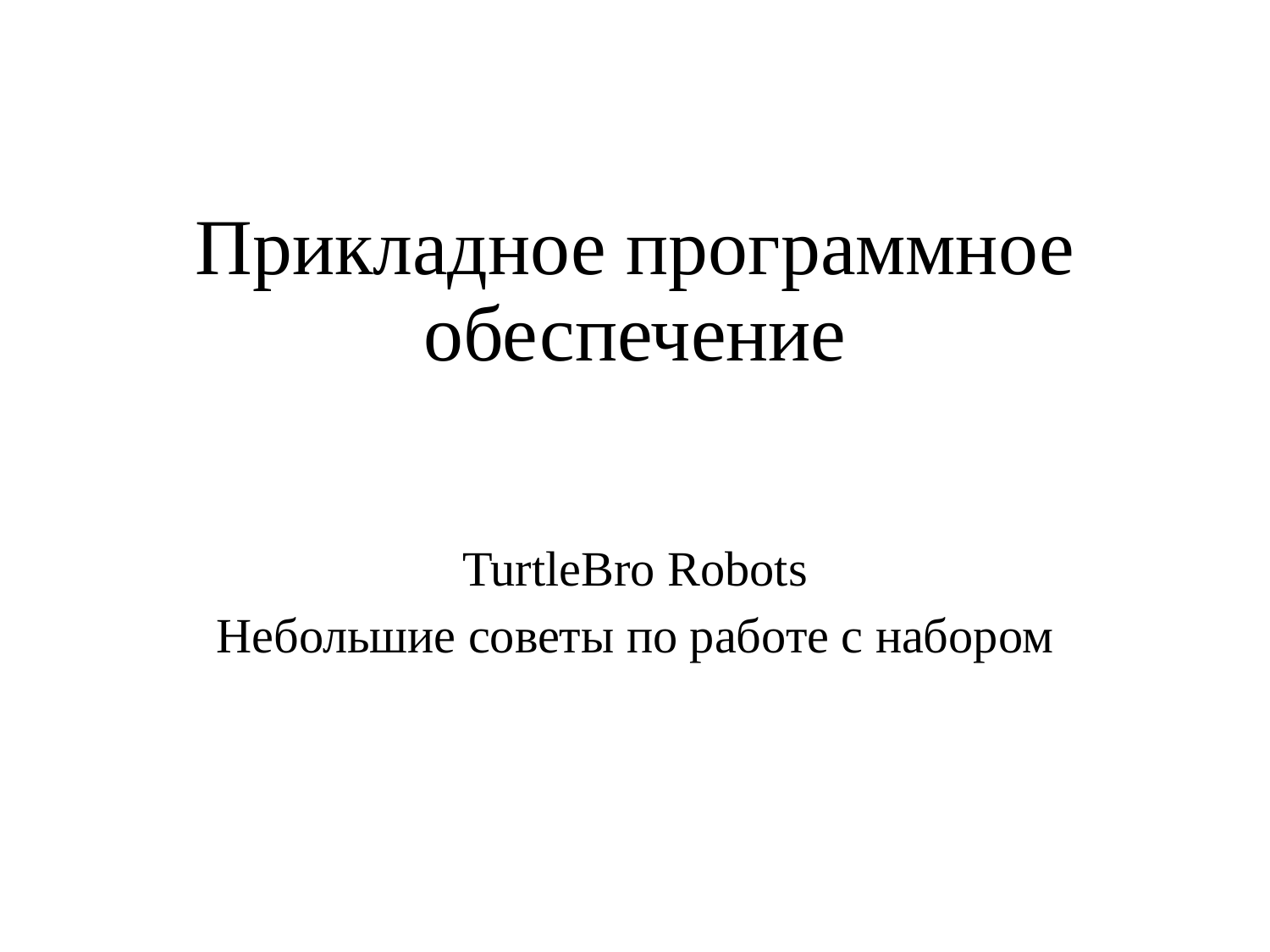

# Прикладное программное обеспечение

TurtleBro Robots
Небольшие советы по работе с набором